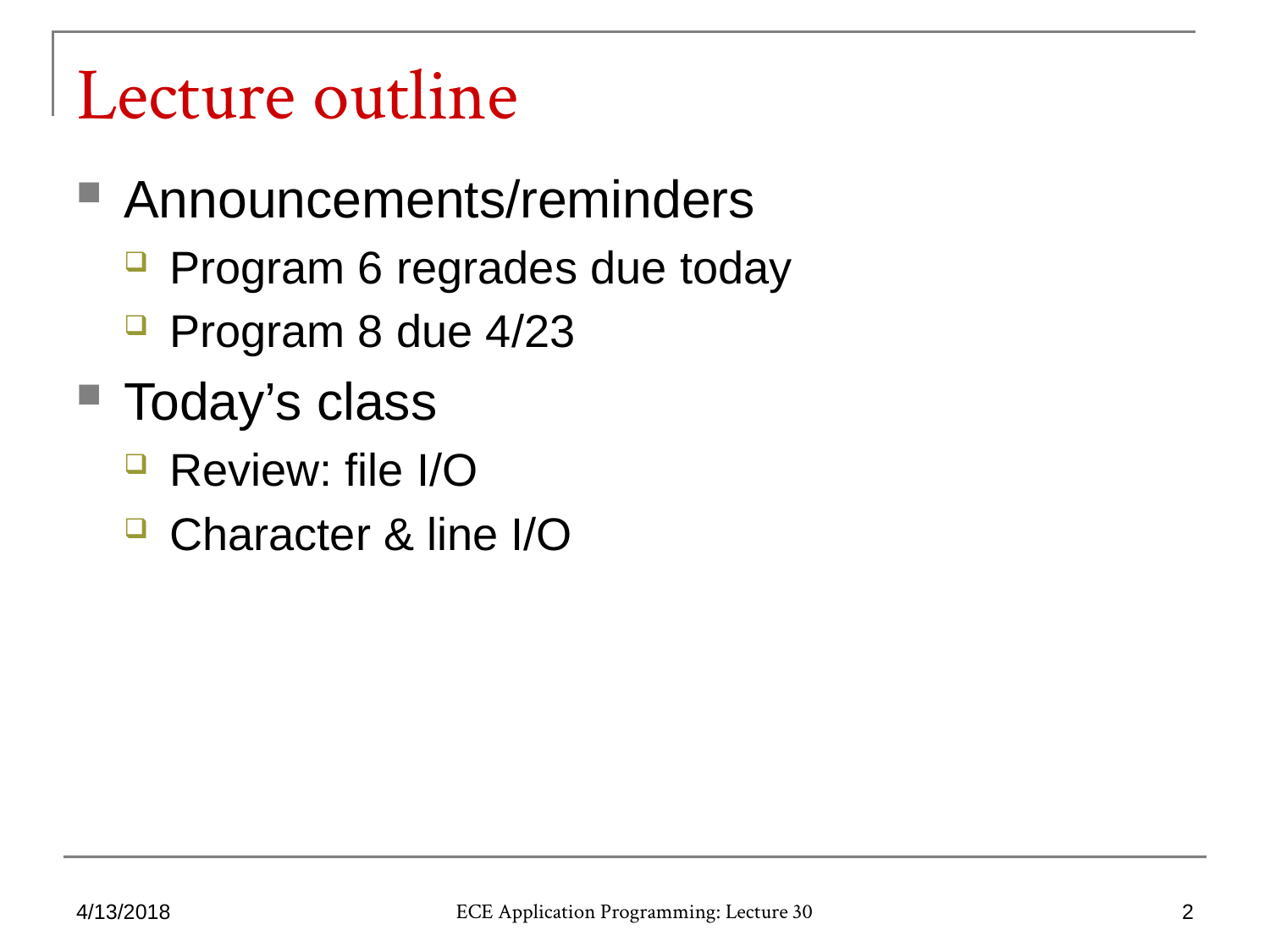

# Lecture outline
Announcements/reminders
Program 6 regrades due today
Program 8 due 4/23
Today’s class
Review: file I/O
Character & line I/O
4/13/2018
2
ECE Application Programming: Lecture 30